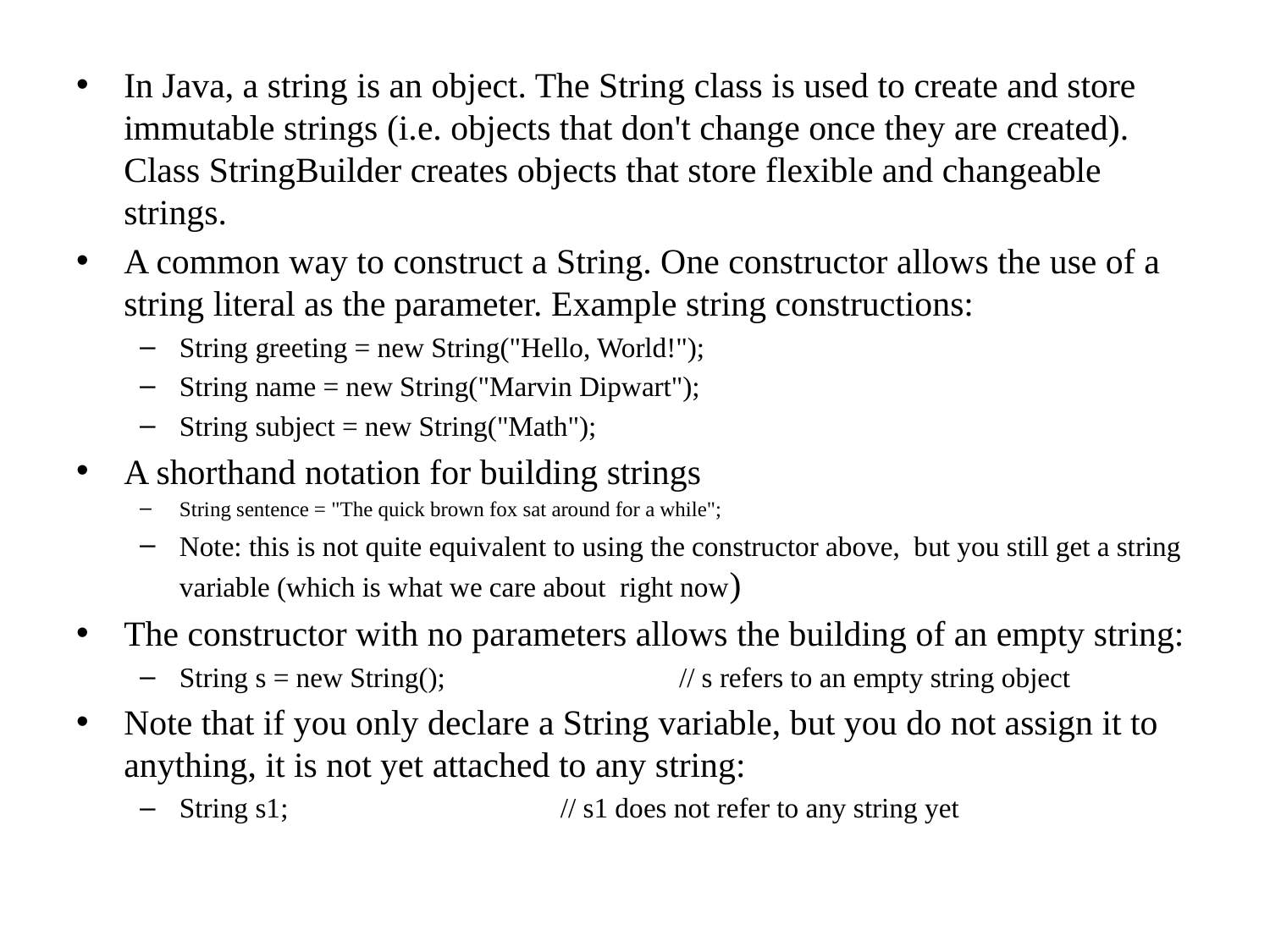

In Java, a string is an object. The String class is used to create and store immutable strings (i.e. objects that don't change once they are created). Class StringBuilder creates objects that store flexible and changeable strings.
A common way to construct a String. One constructor allows the use of a string literal as the parameter. Example string constructions:
String greeting = new String("Hello, World!");
String name = new String("Marvin Dipwart");
String subject = new String("Math");
A shorthand notation for building strings
String sentence = "The quick brown fox sat around for a while";
Note: this is not quite equivalent to using the constructor above,  but you still get a string variable (which is what we care about  right now)
The constructor with no parameters allows the building of an empty string:
String s = new String();	                 // s refers to an empty string object
Note that if you only declare a String variable, but you do not assign it to anything, it is not yet attached to any string:
String s1;			// s1 does not refer to any string yet